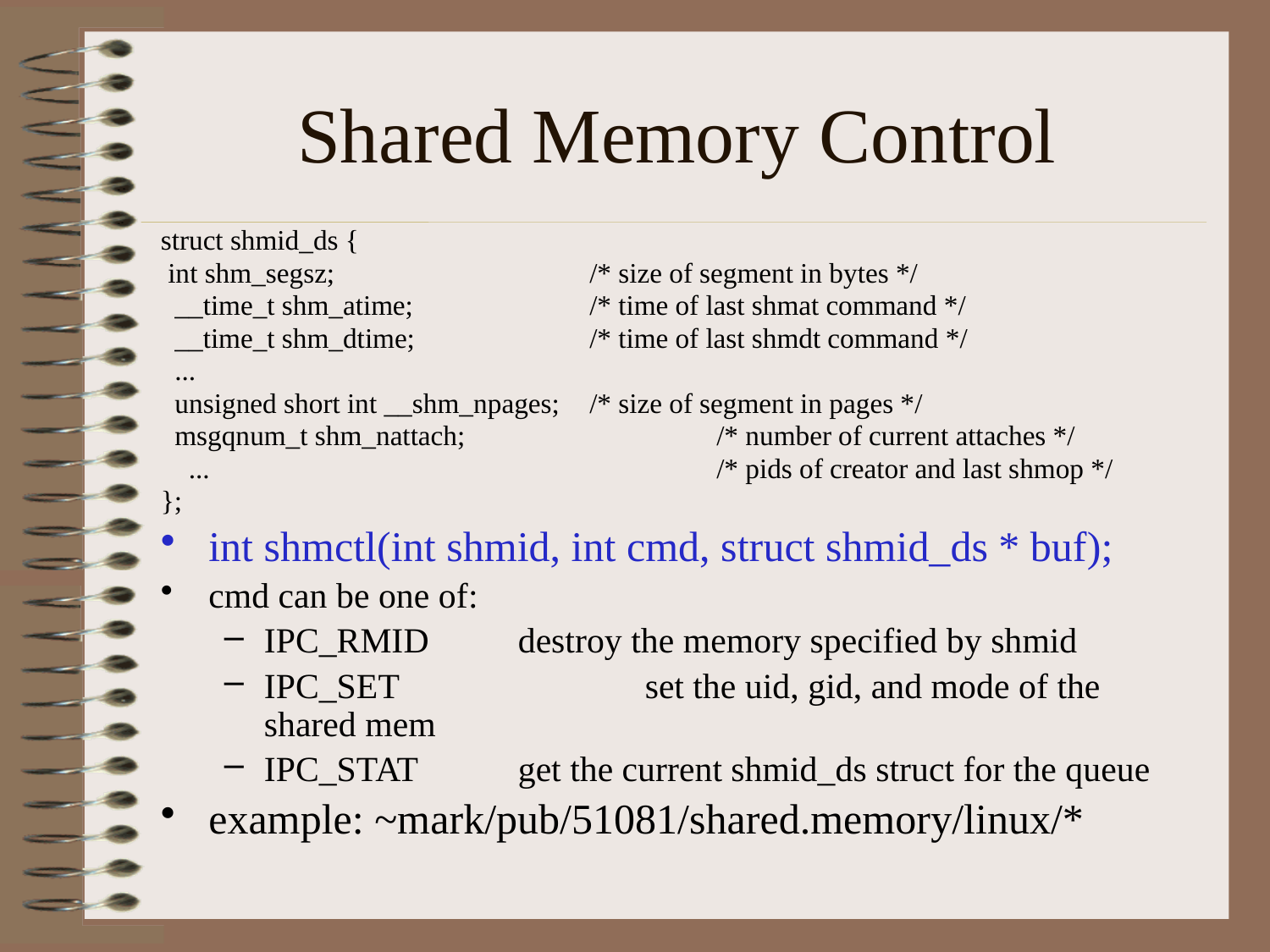

# Shared Memory Control
struct shmid_ds {
 int shm_segsz;			/* size of segment in bytes */
  __time_t shm_atime;      		/* time of last shmat command */
  __time_t shm_dtime;      		/* time of last shmdt command */
  ...
  unsigned short int __shm_npages;	/* size of segment in pages */
  msgqnum_t shm_nattach;      		/* number of current attaches */
    ...			   	/* pids of creator and last shmop */
};
int shmctl(int shmid, int cmd, struct shmid_ds * buf);
cmd can be one of:
IPC_RMID	destroy the memory specified by shmid
IPC_SET		set the uid, gid, and mode of the shared mem
IPC_STAT	get the current shmid_ds struct for the queue
example: ~mark/pub/51081/shared.memory/linux/*